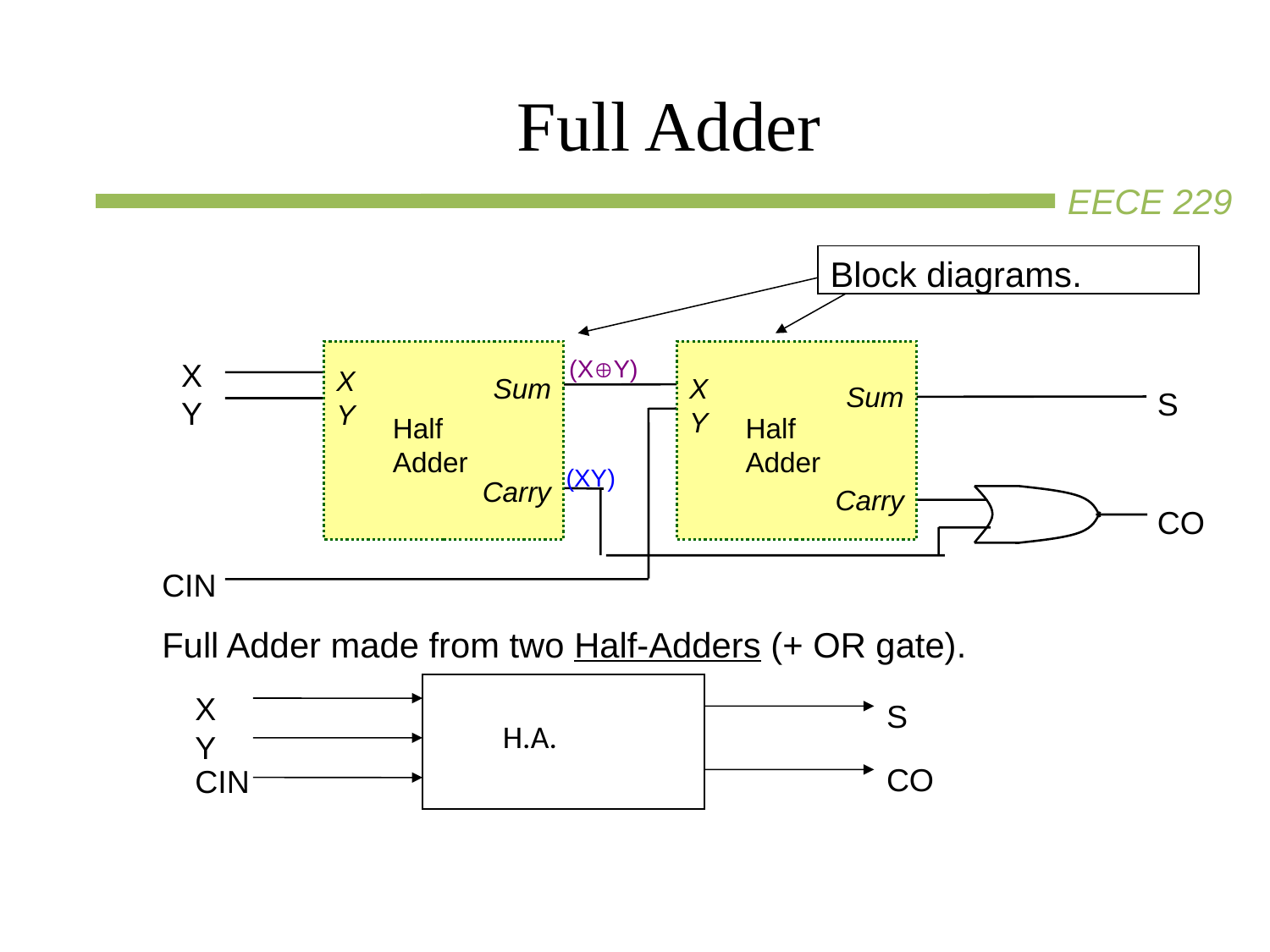

Full Adder
Block diagrams.

X
Y
Sum
X
Y
Sum
Half
Adder
Half
Adder
Carry
Carry
(X⊕Y)
X
Y

S

(XY)

CO

CIN

Full Adder made from two Half-Adders (+ OR gate).

X

S

H.A.
Y

CO

CIN